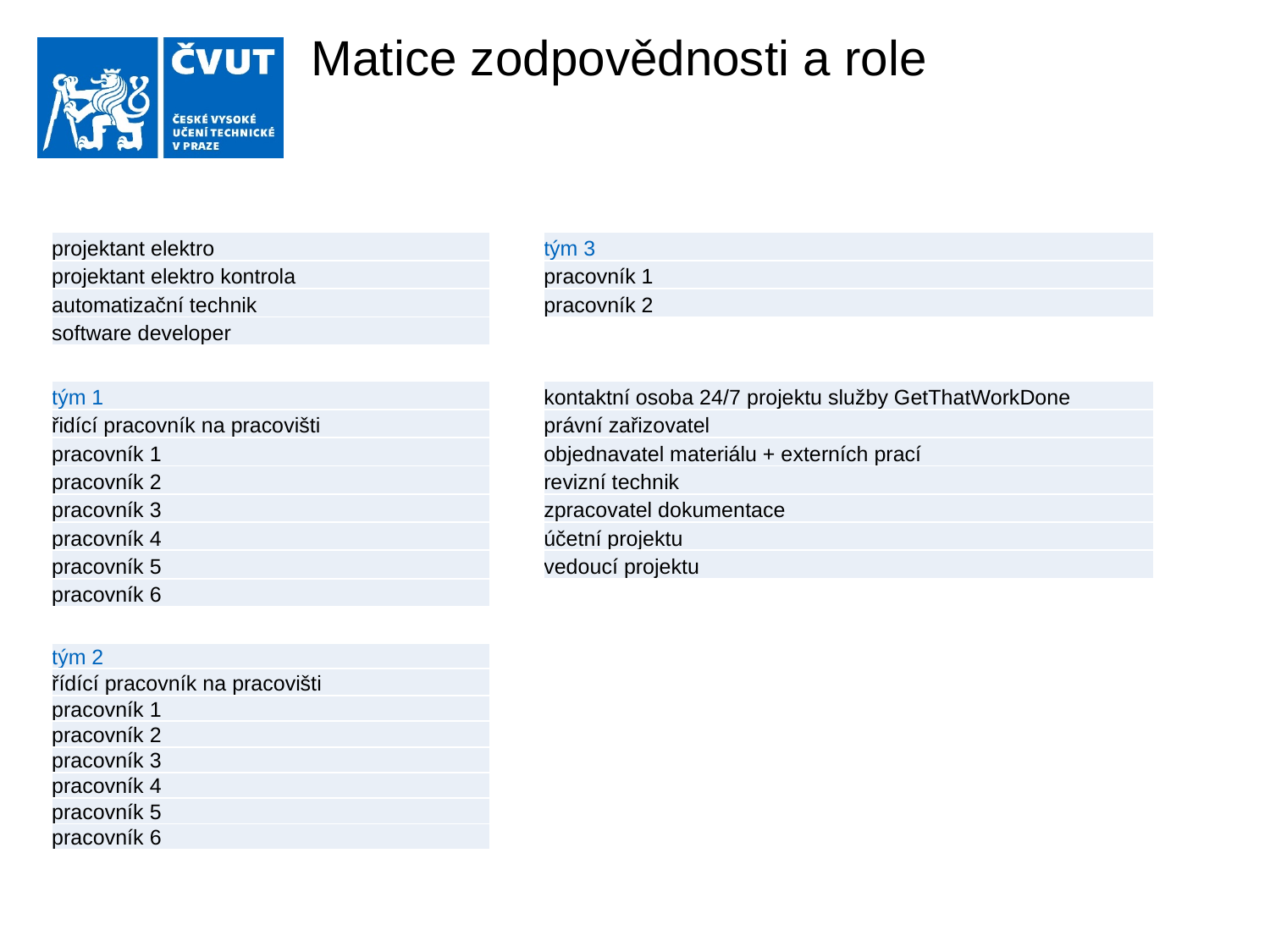

# Matice zodpovědnosti a role
| projektant elektro |
| --- |
| projektant elektro kontrola |
| automatizační technik |
| software developer |
| tým 3 |
| --- |
| pracovník 1 |
| pracovník 2 |
| tým 1 |
| --- |
| řidící pracovník na pracovišti |
| pracovník 1 |
| pracovník 2 |
| pracovník 3 |
| pracovník 4 |
| pracovník 5 |
| pracovník 6 |
| kontaktní osoba 24/7 projektu služby GetThatWorkDone |
| --- |
| právní zařizovatel |
| objednavatel materiálu + externích prací |
| revizní technik |
| zpracovatel dokumentace |
| účetní projektu |
| vedoucí projektu |
| tým 2 |
| --- |
| řídící pracovník na pracovišti |
| pracovník 1 |
| pracovník 2 |
| pracovník 3 |
| pracovník 4 |
| pracovník 5 |
| pracovník 6 |